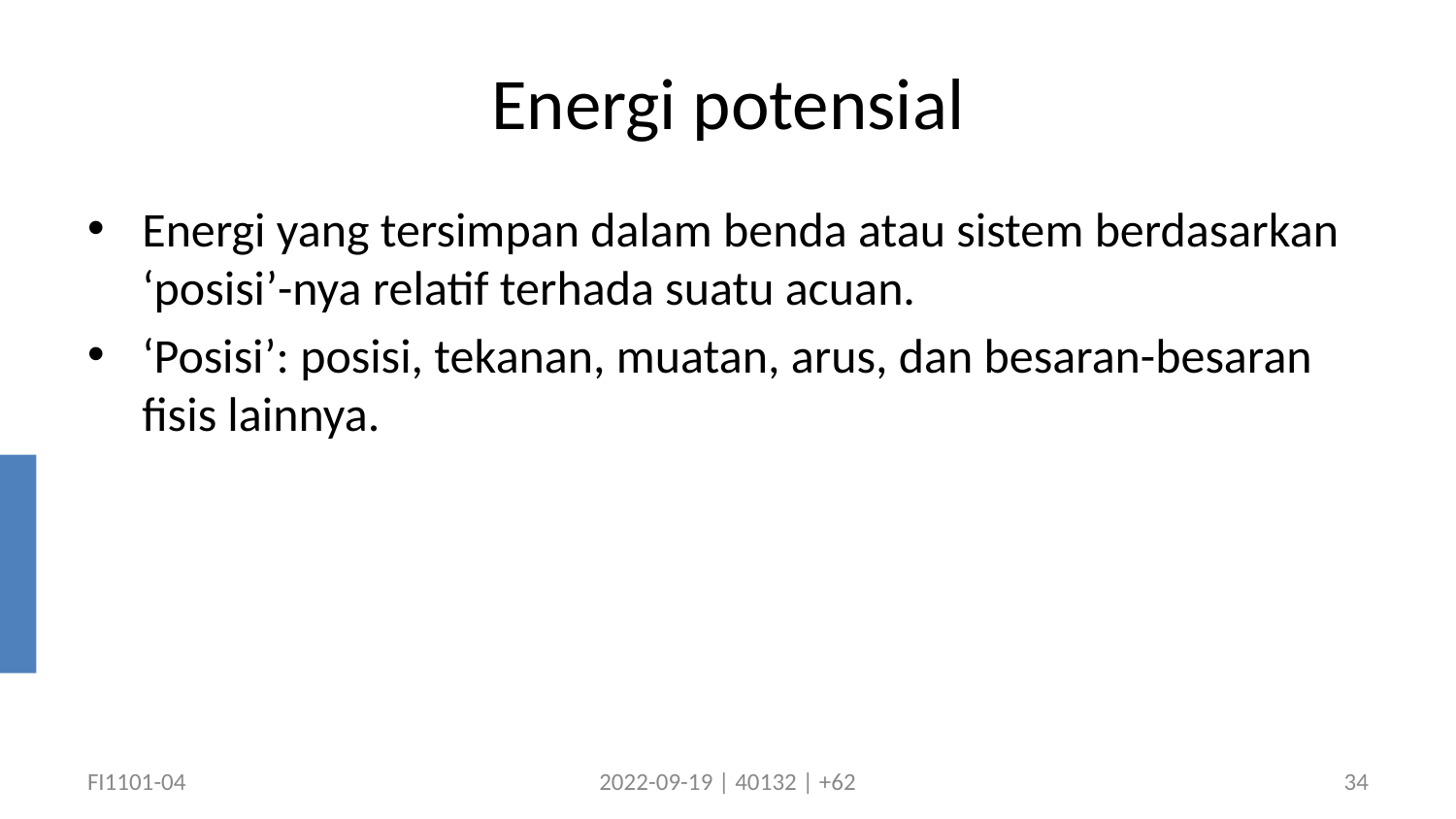

# Energi potensial
Energi yang tersimpan dalam benda atau sistem berdasarkan ‘posisi’-nya relatif terhada suatu acuan.
‘Posisi’: posisi, tekanan, muatan, arus, dan besaran-besaran fisis lainnya.

FI1101-04
2022-09-19 | 40132 | +62
34